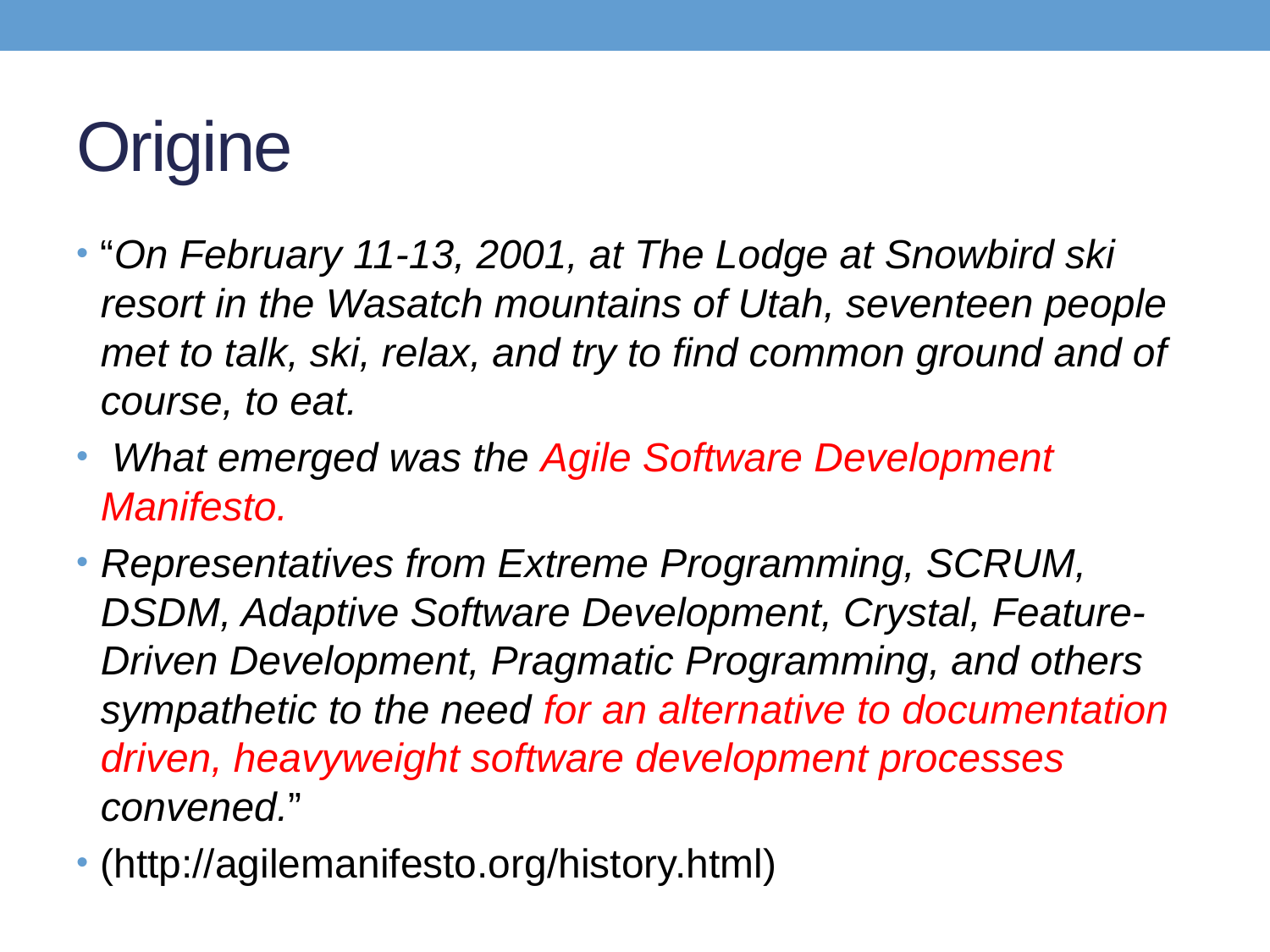

# Origine
“On February 11-13, 2001, at The Lodge at Snowbird ski resort in the Wasatch mountains of Utah, seventeen people met to talk, ski, relax, and try to find common ground and of course, to eat.
 What emerged was the Agile Software Development Manifesto.
Representatives from Extreme Programming, SCRUM, DSDM, Adaptive Software Development, Crystal, Feature-Driven Development, Pragmatic Programming, and others sympathetic to the need for an alternative to documentation driven, heavyweight software development processes convened.”
(http://agilemanifesto.org/history.html)